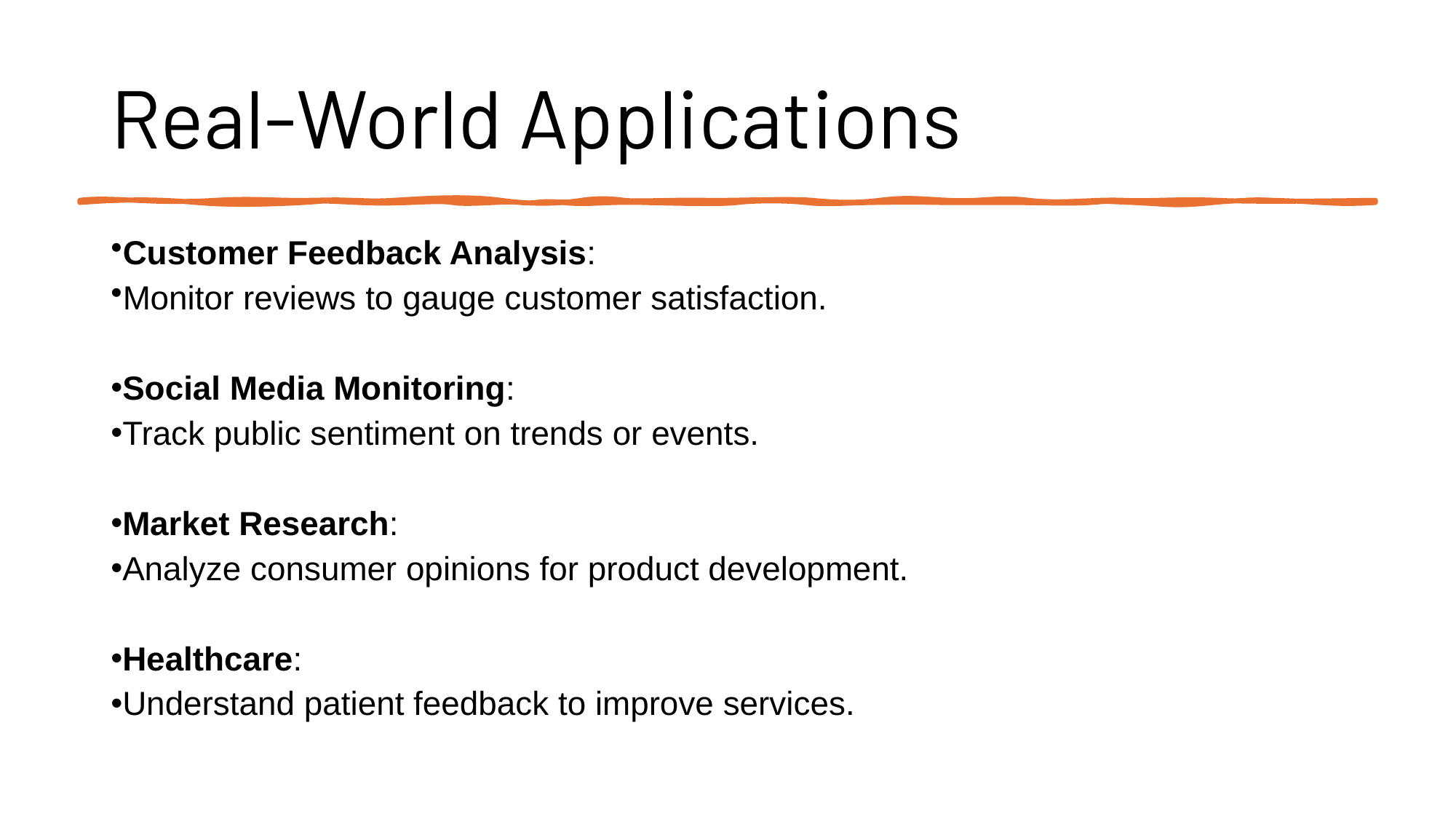

# Real-World Applications

Customer Feedback Analysis:
Monitor reviews to gauge customer satisfaction.

Social Media Monitoring:
Track public sentiment on trends or events.

Market Research:
Analyze consumer opinions for product development.

Healthcare:
Understand patient feedback to improve services.